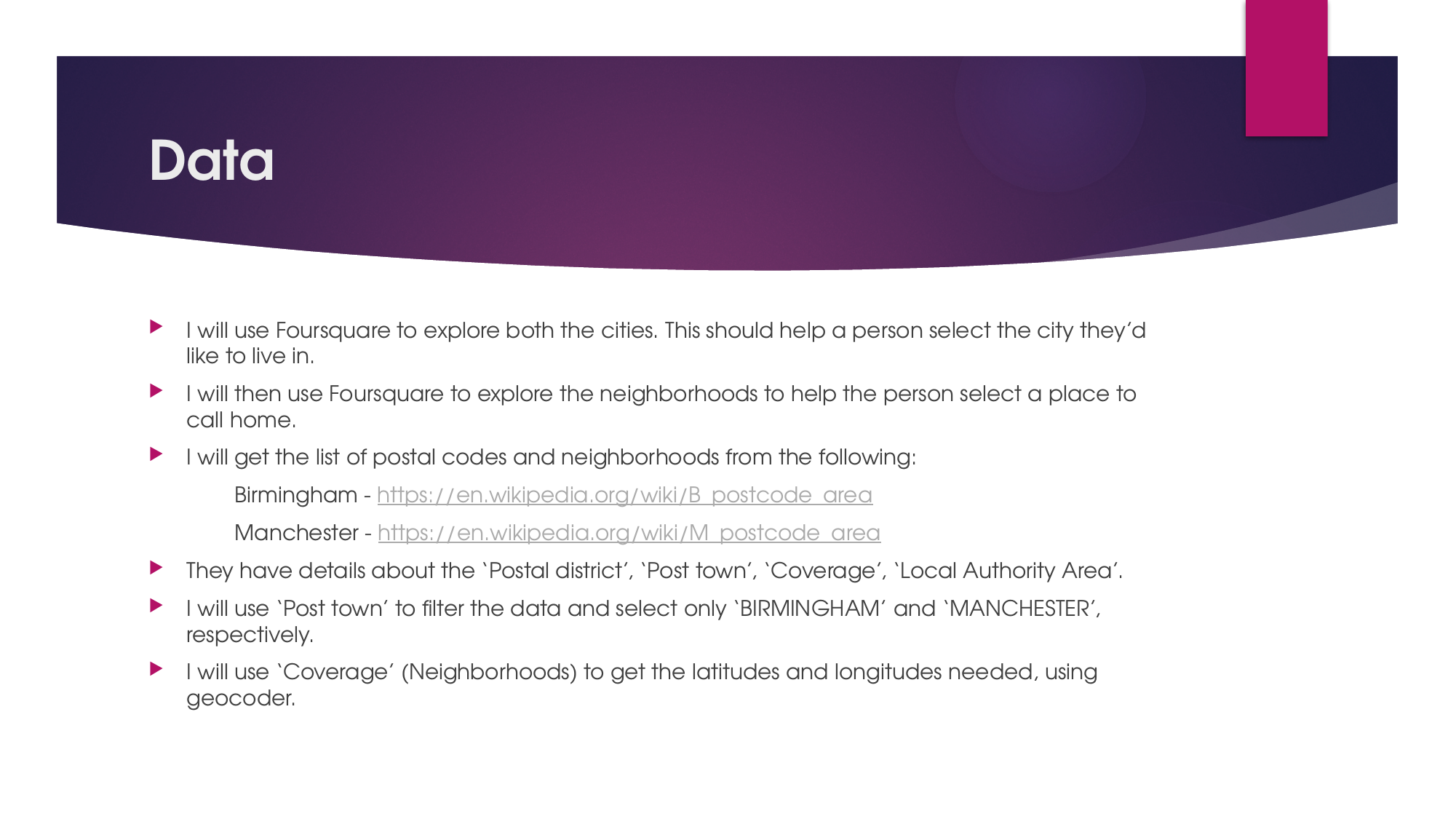

# Data
I will use Foursquare to explore both the cities. This should help a person select the city they’d like to live in.
I will then use Foursquare to explore the neighborhoods to help the person select a place to call home.
I will get the list of postal codes and neighborhoods from the following:
	Birmingham - https://en.wikipedia.org/wiki/B_postcode_area
	Manchester - https://en.wikipedia.org/wiki/M_postcode_area
They have details about the ‘Postal district’, ‘Post town’, ‘Coverage’, ‘Local Authority Area’.
I will use ‘Post town’ to filter the data and select only ‘BIRMINGHAM’ and ‘MANCHESTER’, respectively.
I will use ‘Coverage’ (Neighborhoods) to get the latitudes and longitudes needed, using geocoder.